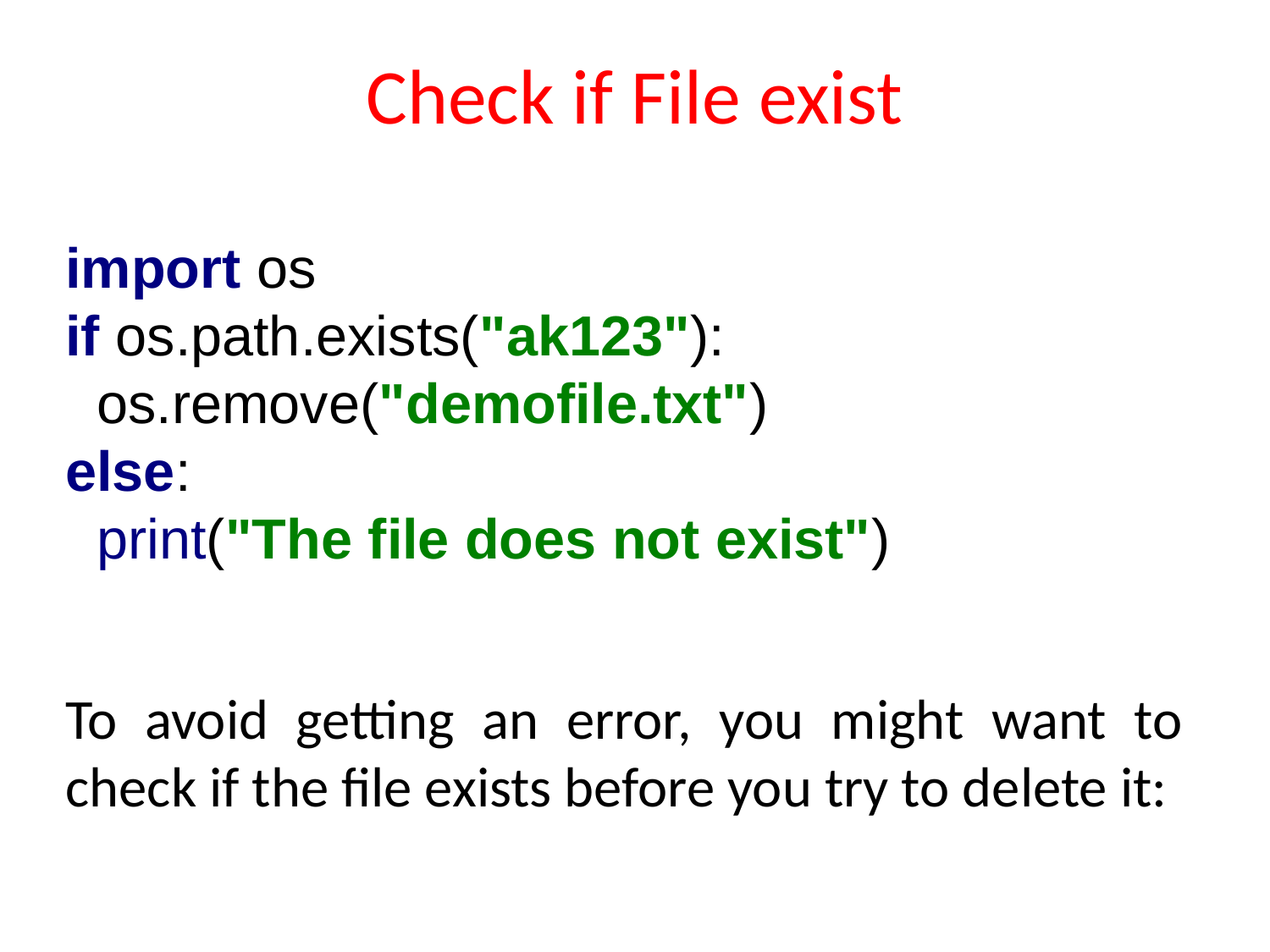

# Check if File exist
import os
if os.path.exists("ak123"):
  os.remove("demofile.txt")
else:
  print("The file does not exist")

To avoid getting an error, you might want to check if the file exists before you try to delete it: